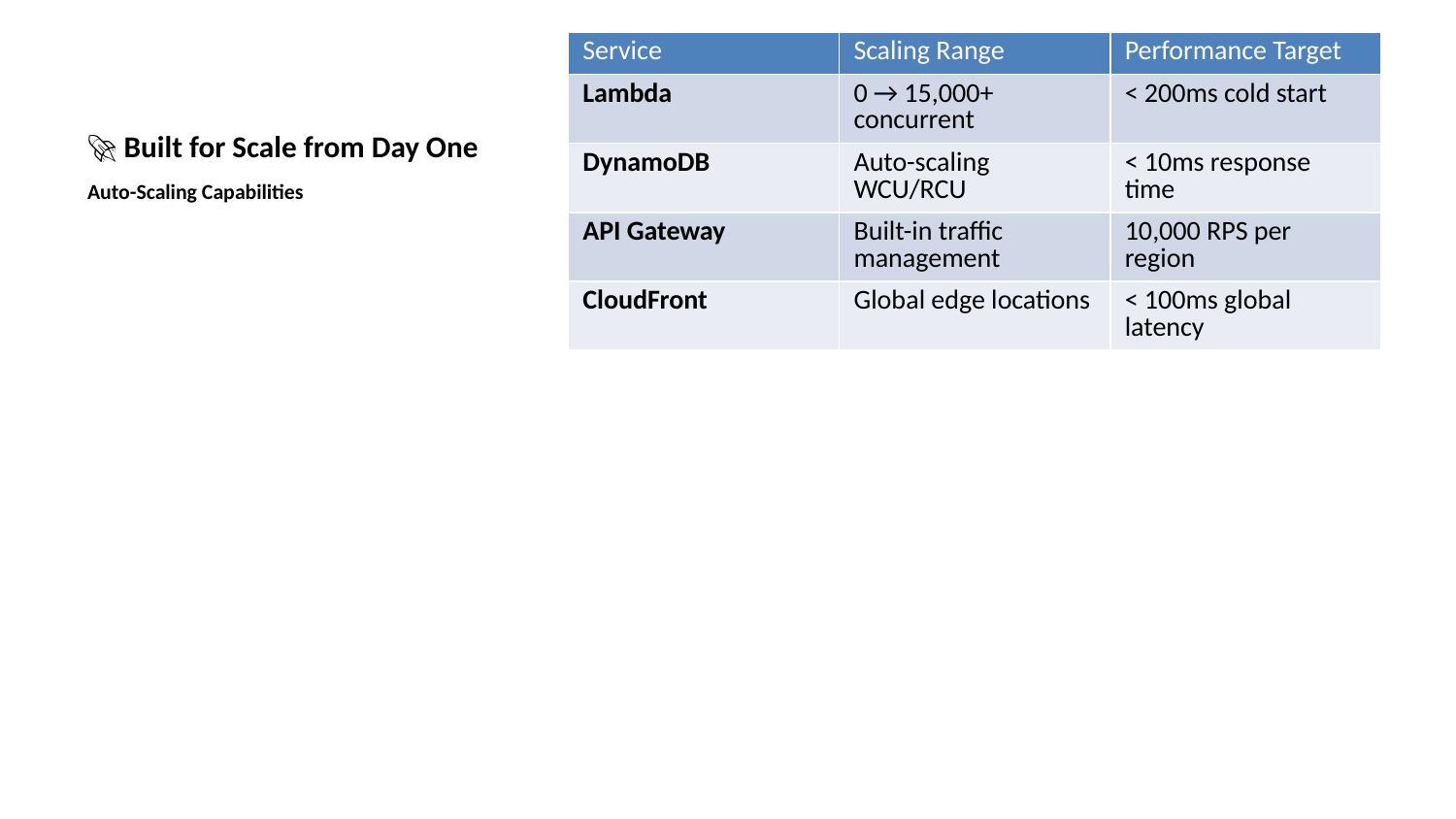

| Service | Scaling Range | Performance Target |
| --- | --- | --- |
| Lambda | 0 → 15,000+ concurrent | < 200ms cold start |
| DynamoDB | Auto-scaling WCU/RCU | < 10ms response time |
| API Gateway | Built-in traffic management | 10,000 RPS per region |
| CloudFront | Global edge locations | < 100ms global latency |
# 🚀 Built for Scale from Day One
Auto-Scaling Capabilities